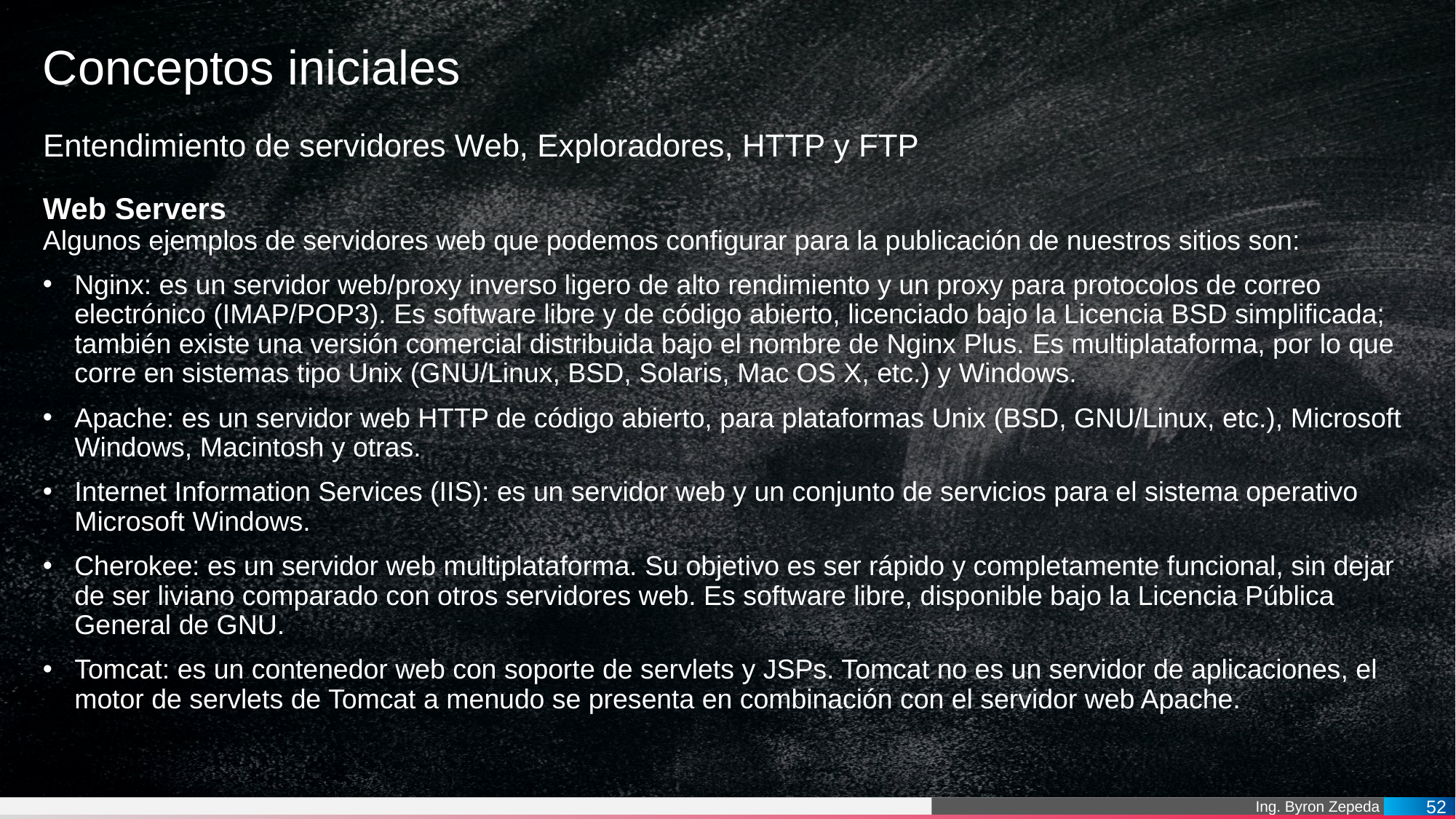

# Conceptos iniciales
Entendimiento de servidores Web, Exploradores, HTTP y FTP
Web Servers
Algunos ejemplos de servidores web que podemos configurar para la publicación de nuestros sitios son:
Nginx: es un servidor web/proxy inverso ligero de alto rendimiento y un proxy para protocolos de correo electrónico (IMAP/POP3). Es software libre y de código abierto, licenciado bajo la Licencia BSD simplificada; también existe una versión comercial distribuida bajo el nombre de Nginx Plus.​ Es multiplataforma, por lo que corre en sistemas tipo Unix (GNU/Linux, BSD, Solaris, Mac OS X, etc.) y Windows.
Apache: es un servidor web HTTP de código abierto, para plataformas Unix (BSD, GNU/Linux, etc.), Microsoft Windows, Macintosh y otras.
Internet Information Services (IIS): es un servidor web y un conjunto de servicios para el sistema operativo Microsoft Windows.
Cherokee: es un servidor web multiplataforma.​ Su objetivo es ser rápido y completamente funcional, sin dejar de ser liviano comparado con otros servidores web. Es software libre, disponible bajo la Licencia Pública General de GNU.
Tomcat: es un contenedor web con soporte de servlets y JSPs. Tomcat no es un servidor de aplicaciones, el motor de servlets de Tomcat a menudo se presenta en combinación con el servidor web Apache.

52